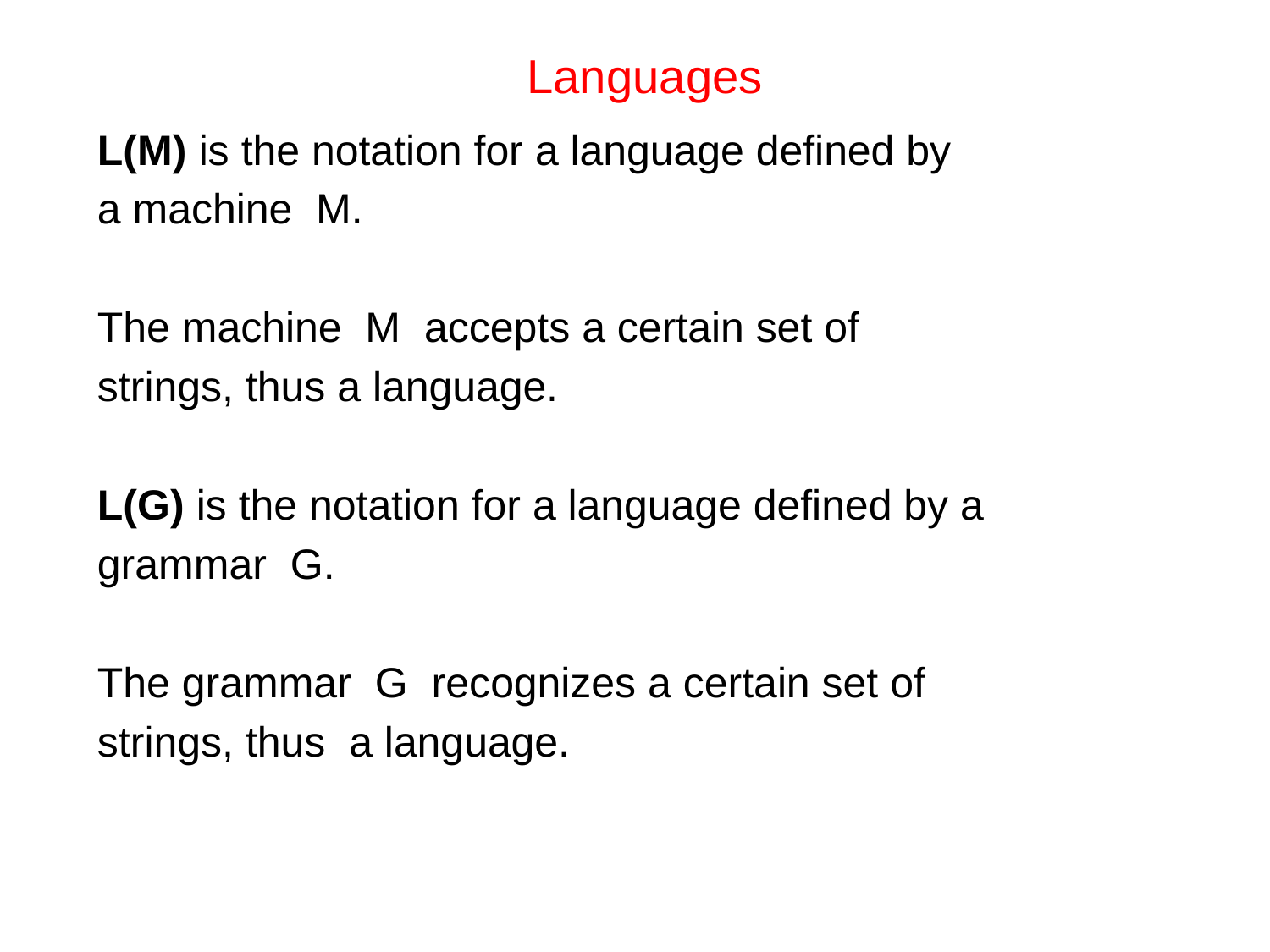

# Languages
L(M) is the notation for a language defined by
a machine  M.

The machine  M  accepts a certain set of
strings, thus a language.

L(G) is the notation for a language defined by a
grammar  G.

The grammar  G  recognizes a certain set of
strings, thus  a language.